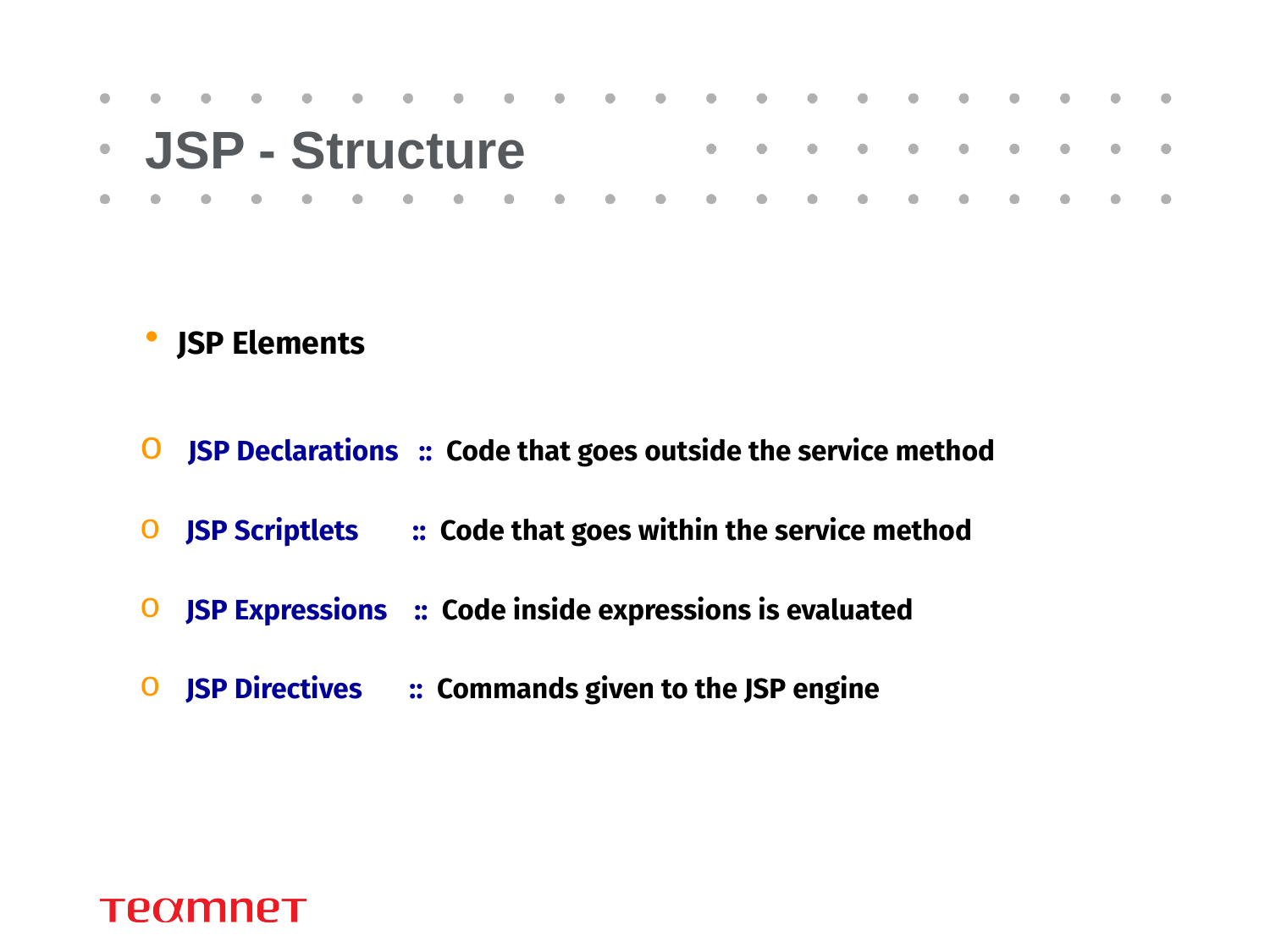

JSP - Structure
  JSP Elements
 JSP Declarations   ::  Code that goes outside the service method

 JSP Scriptlets        ::  Code that goes within the service method

 JSP Expressions    ::  Code inside expressions is evaluated

 JSP Directives       ::  Commands given to the JSP engine